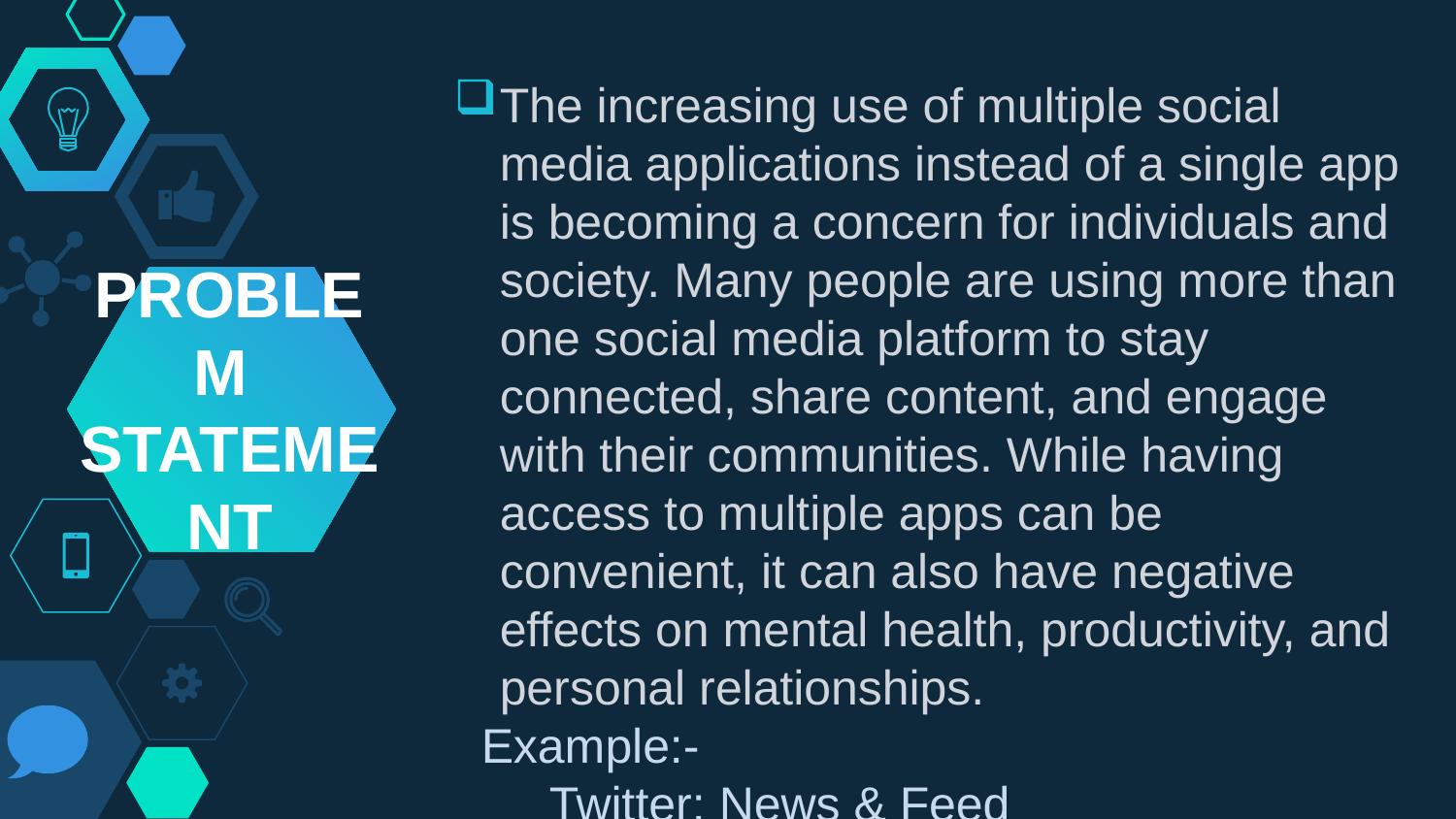

The increasing use of multiple social media applications instead of a single app is becoming a concern for individuals and society. Many people are using more than one social media platform to stay connected, share content, and engage with their communities. While having access to multiple apps can be convenient, it can also have negative effects on mental health, productivity, and personal relationships.
  Example:-
       Twitter: News & Feed
       Discord: chatting
       LinkedIn: Profile building and opportunities

PROBLEM
STATEMENT